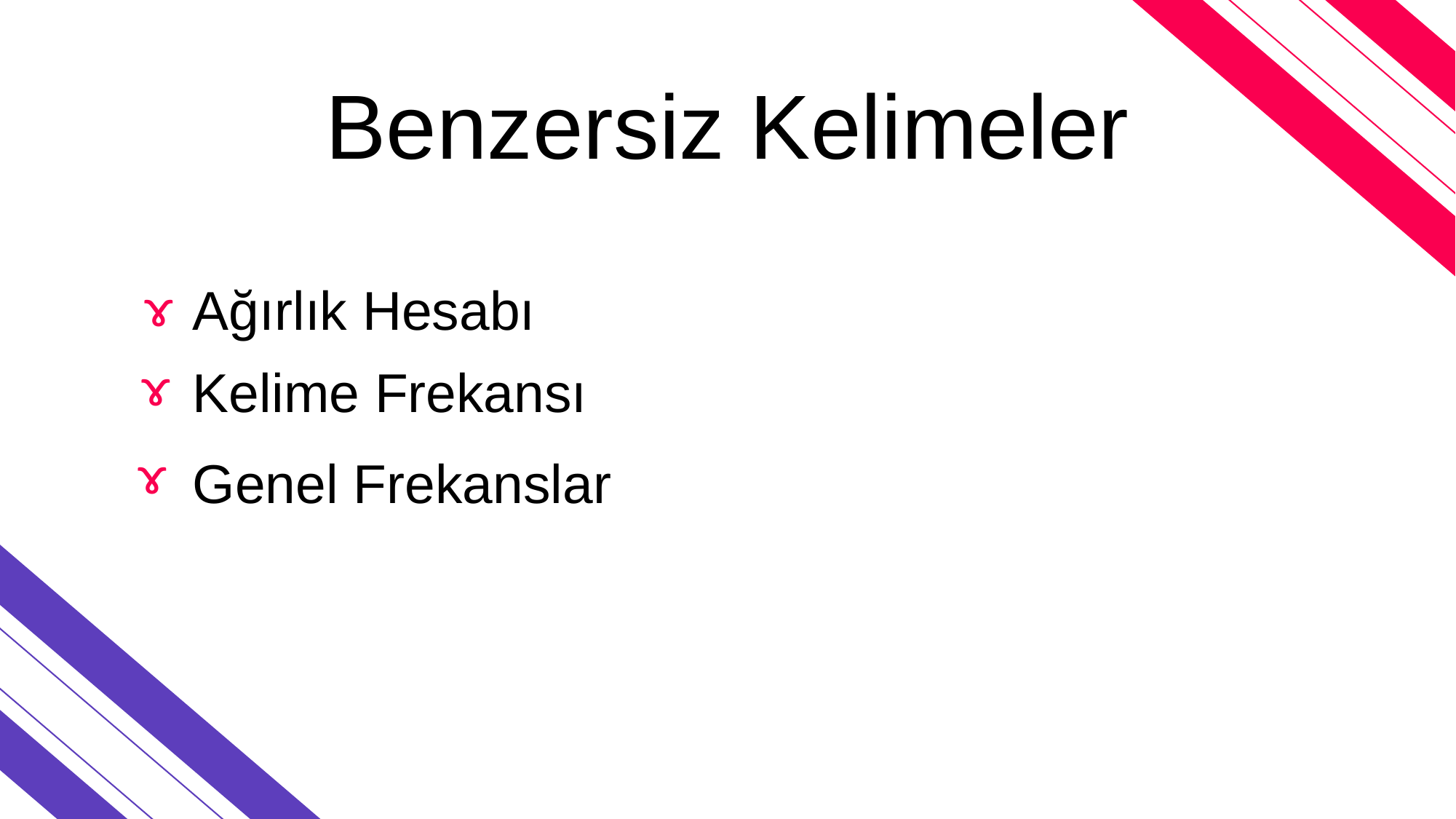

# Benzersiz Kelimeler

ɤ
Ağırlık Hesabı
ɤ
Kelime Frekansı
ɤ
Genel Frekanslar